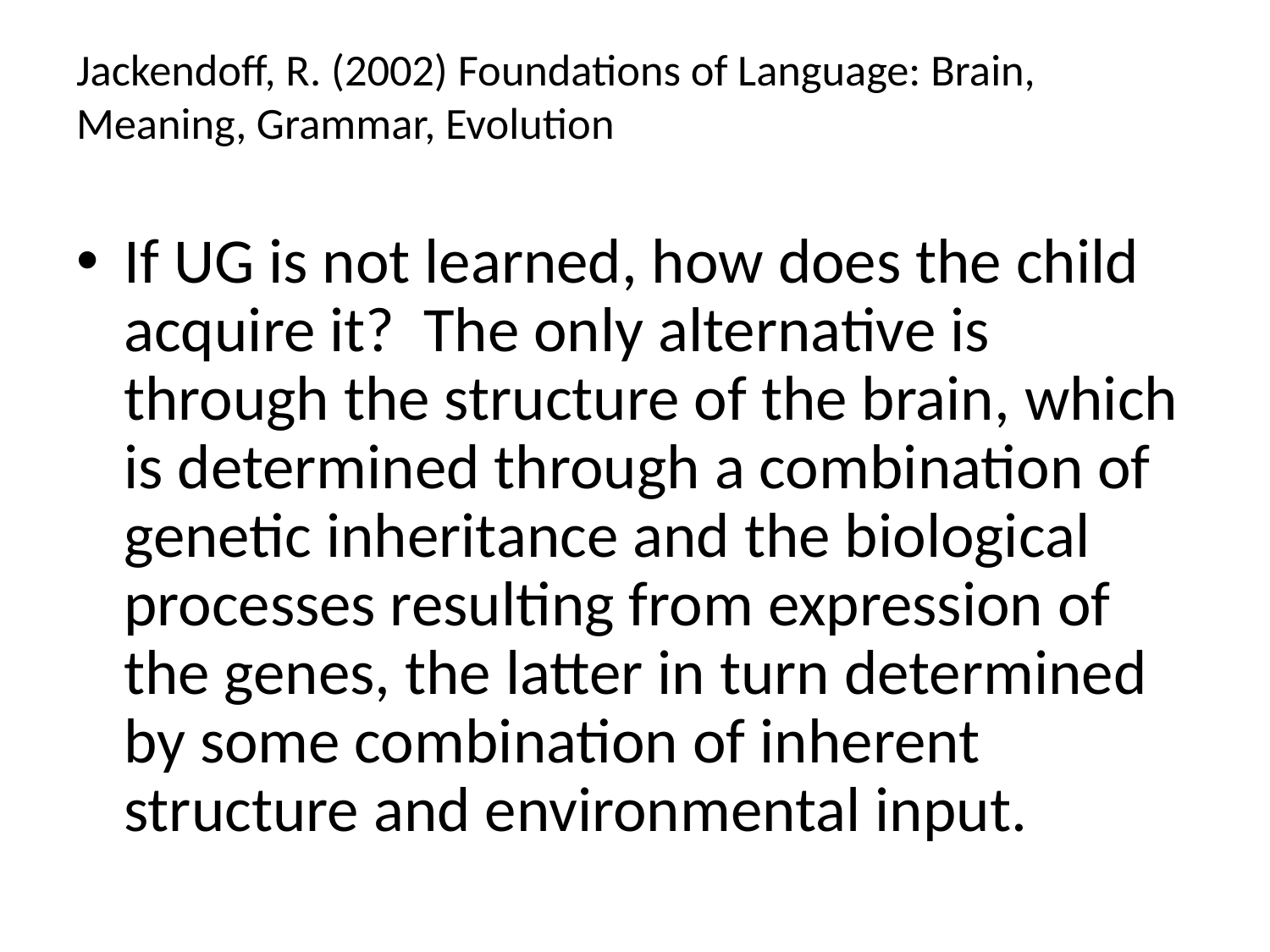

# Jackendoff, R. (2002) Foundations of Language: Brain, Meaning, Grammar, Evolution
If UG is not learned, how does the child acquire it?  The only alternative is through the structure of the brain, which is determined through a combination of genetic inheritance and the biological processes resulting from expression of the genes, the latter in turn determined by some combination of inherent structure and environmental input.